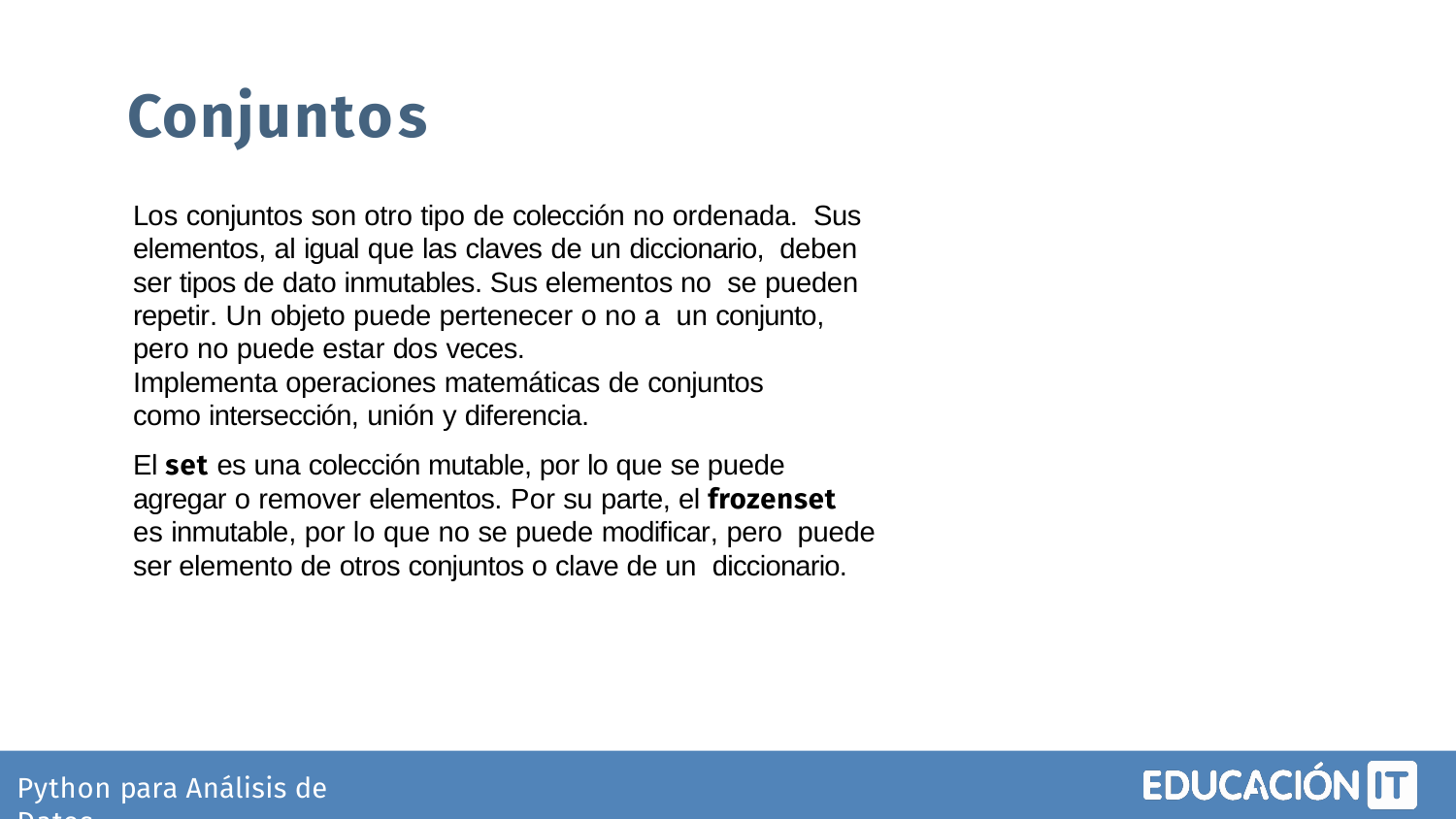

# Conjuntos
Los conjuntos son otro tipo de colección no ordenada.  Sus elementos, al igual que las claves de un diccionario,  deben ser tipos de dato inmutables. Sus elementos no  se pueden repetir. Un objeto puede pertenecer o no a  un conjunto, pero no puede estar dos veces.
Implementa operaciones matemáticas de conjuntos  como intersección, unión y diferencia.
El set es una colección mutable, por lo que se puede  agregar o remover elementos. Por su parte, el frozenset  es inmutable, por lo que no se puede modiﬁcar, pero  puede ser elemento de otros conjuntos o clave de un  diccionario.
Python para Análisis de Datos